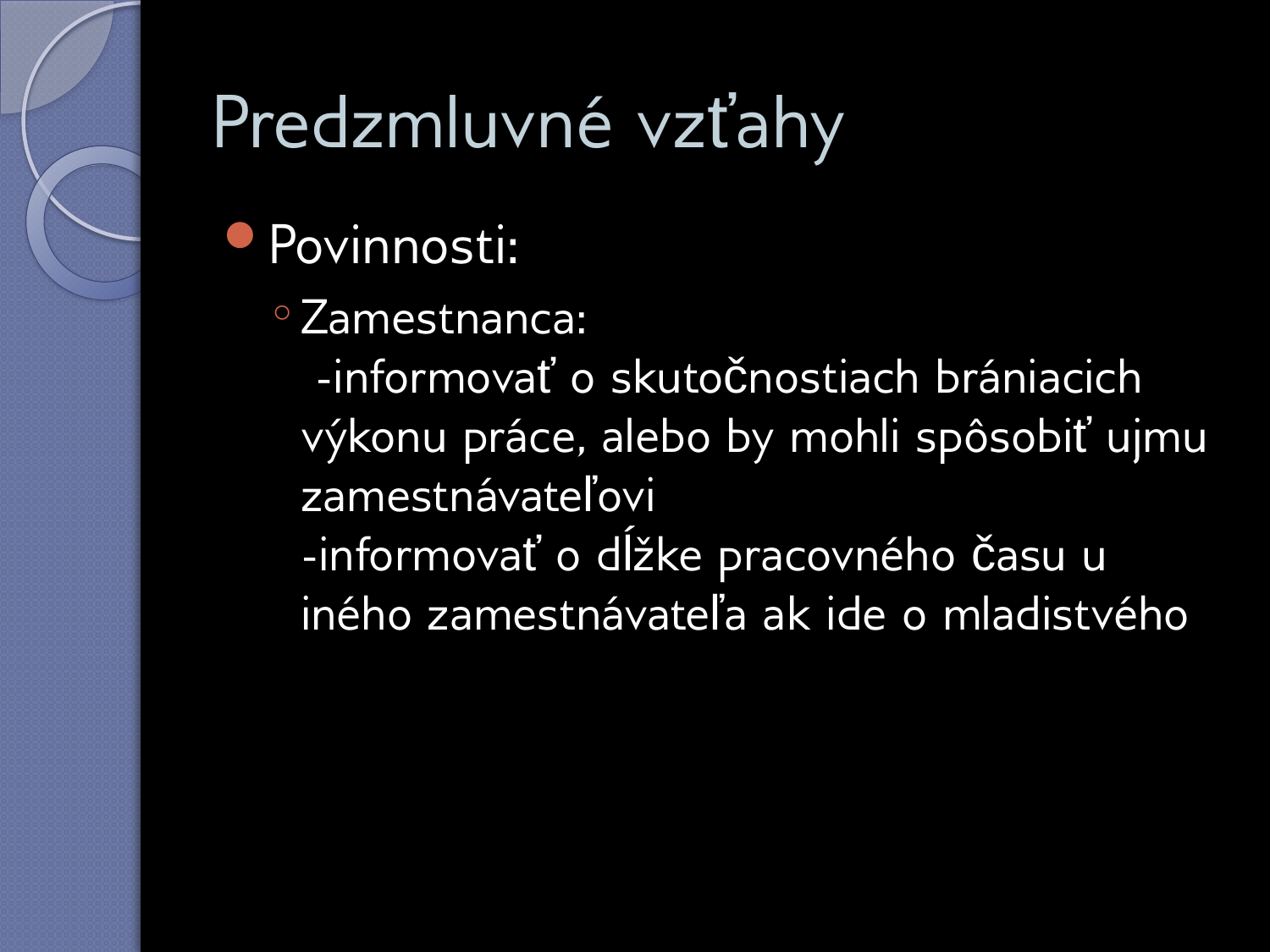

# Predzmluvné vzťahy
Povinnosti:
Zamestnanca:
 -informovať o skutočnostiach brániacich výkonu práce, alebo by mohli spôsobiť ujmu zamestnávateľovi
-informovať o dĺžke pracovného času u iného zamestnávateľa ak ide o mladistvého